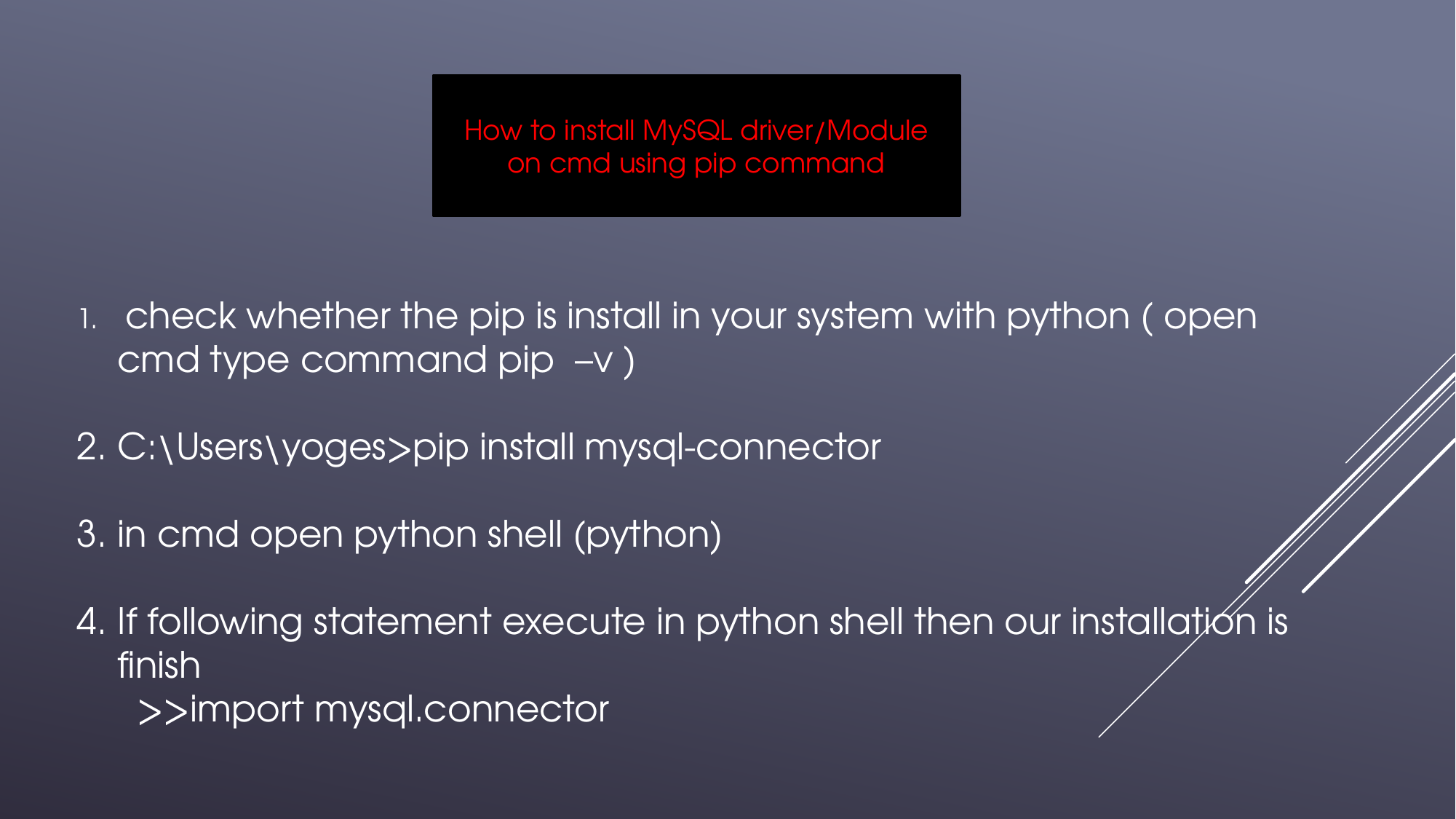

How to install MySQL driver/Module on cmd using pip command
 check whether the pip is install in your system with python ( open cmd type command pip  –v )

C:\Users\yoges>pip install mysql-connector

in cmd open python shell (python)

If following statement execute in python shell then our installation is finish
      >>import mysql.connector